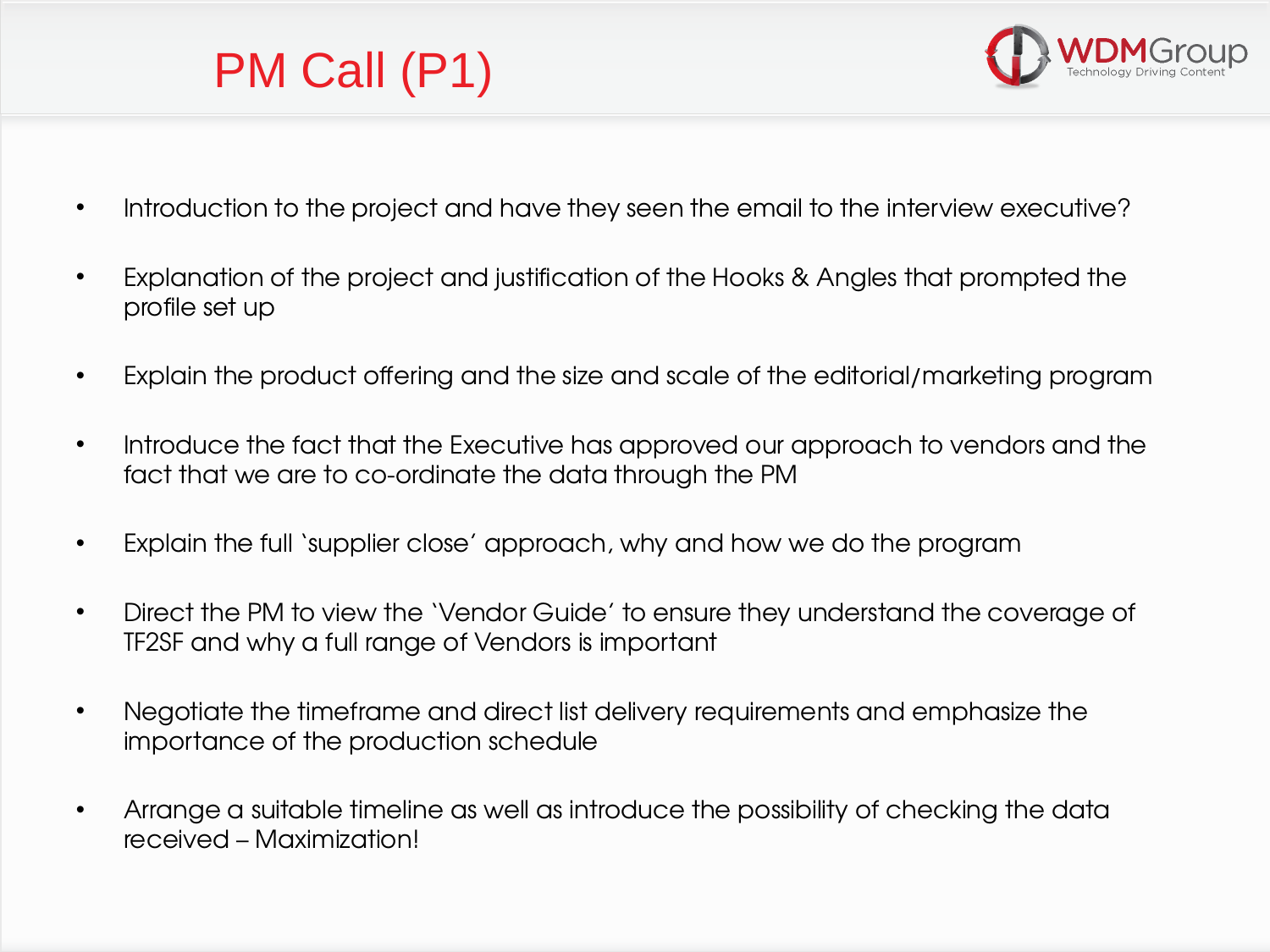

PM Call (P1)
Introduction to the project and have they seen the email to the interview executive?

Explanation of the project and justification of the Hooks & Angles that prompted the profile set up

Explain the product offering and the size and scale of the editorial/marketing program

Introduce the fact that the Executive has approved our approach to vendors and the fact that we are to co-ordinate the data through the PM

Explain the full ‘supplier close’ approach, why and how we do the program

Direct the PM to view the ‘Vendor Guide’ to ensure they understand the coverage of TF2SF and why a full range of Vendors is important

Negotiate the timeframe and direct list delivery requirements and emphasize the importance of the production schedule

Arrange a suitable timeline as well as introduce the possibility of checking the data received – Maximization!